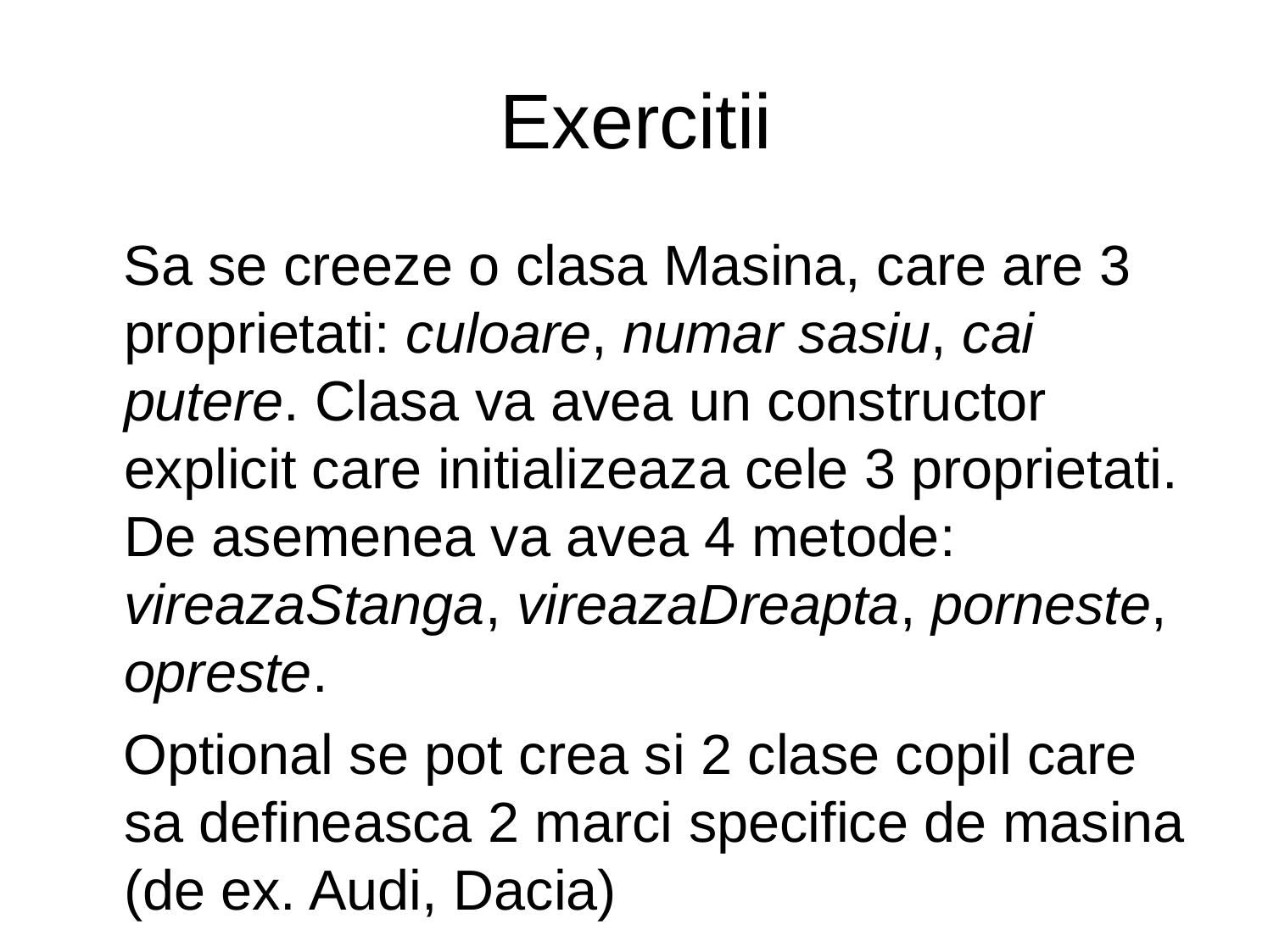

# Exercitii
   Sa se creeze o clasa Masina, care are 3 proprietati: culoare, numar sasiu, cai putere. Clasa va avea un constructor explicit care initializeaza cele 3 proprietati. De asemenea va avea 4 metode: vireazaStanga, vireazaDreapta, porneste, opreste.
   Optional se pot crea si 2 clase copil care sa defineasca 2 marci specifice de masina (de ex. Audi, Dacia)